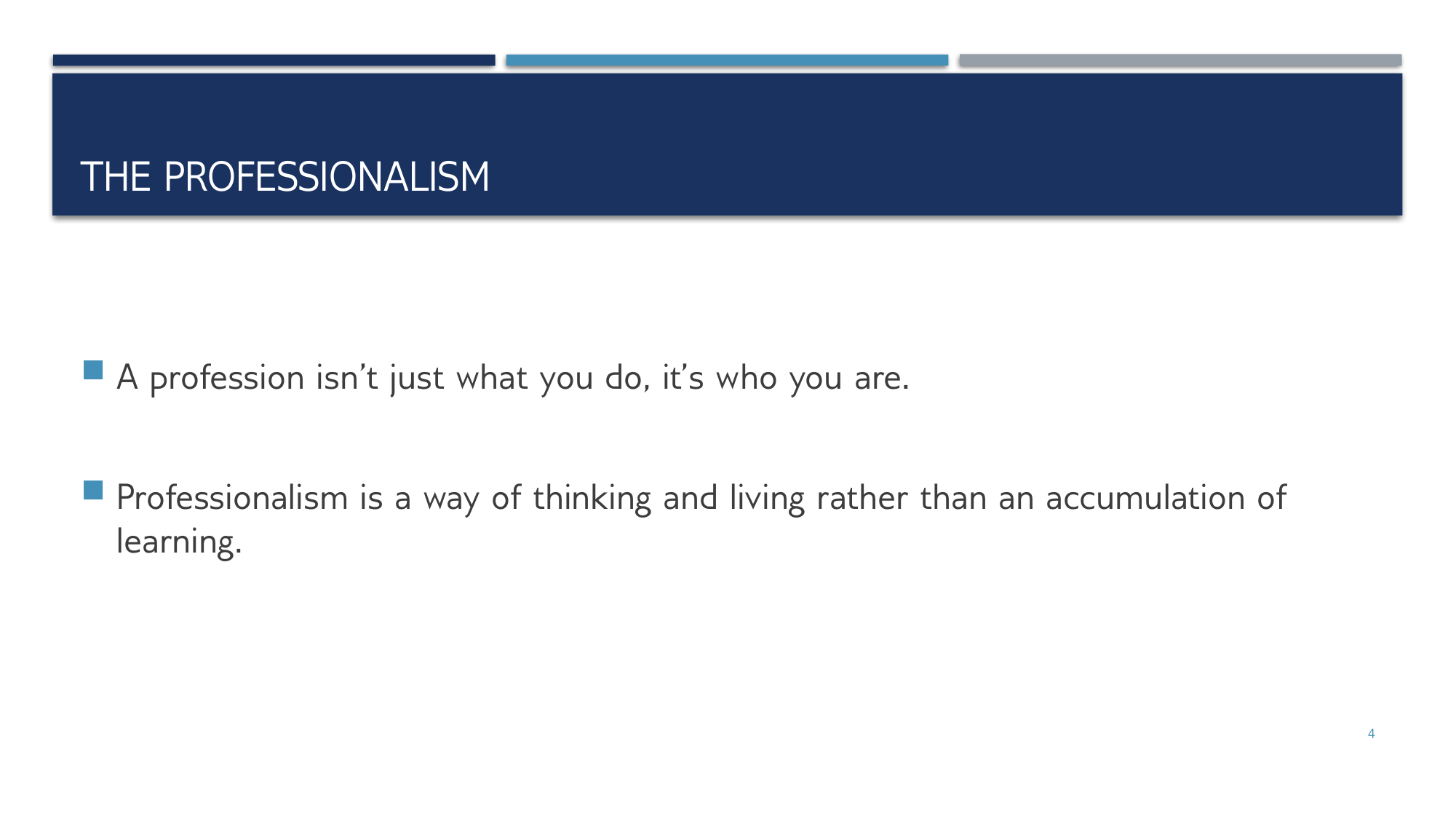

# The Professionalism
A profession isn’t just what you do, it’s who you are.

Professionalism is a way of thinking and living rather than an accumulation of learning.

4